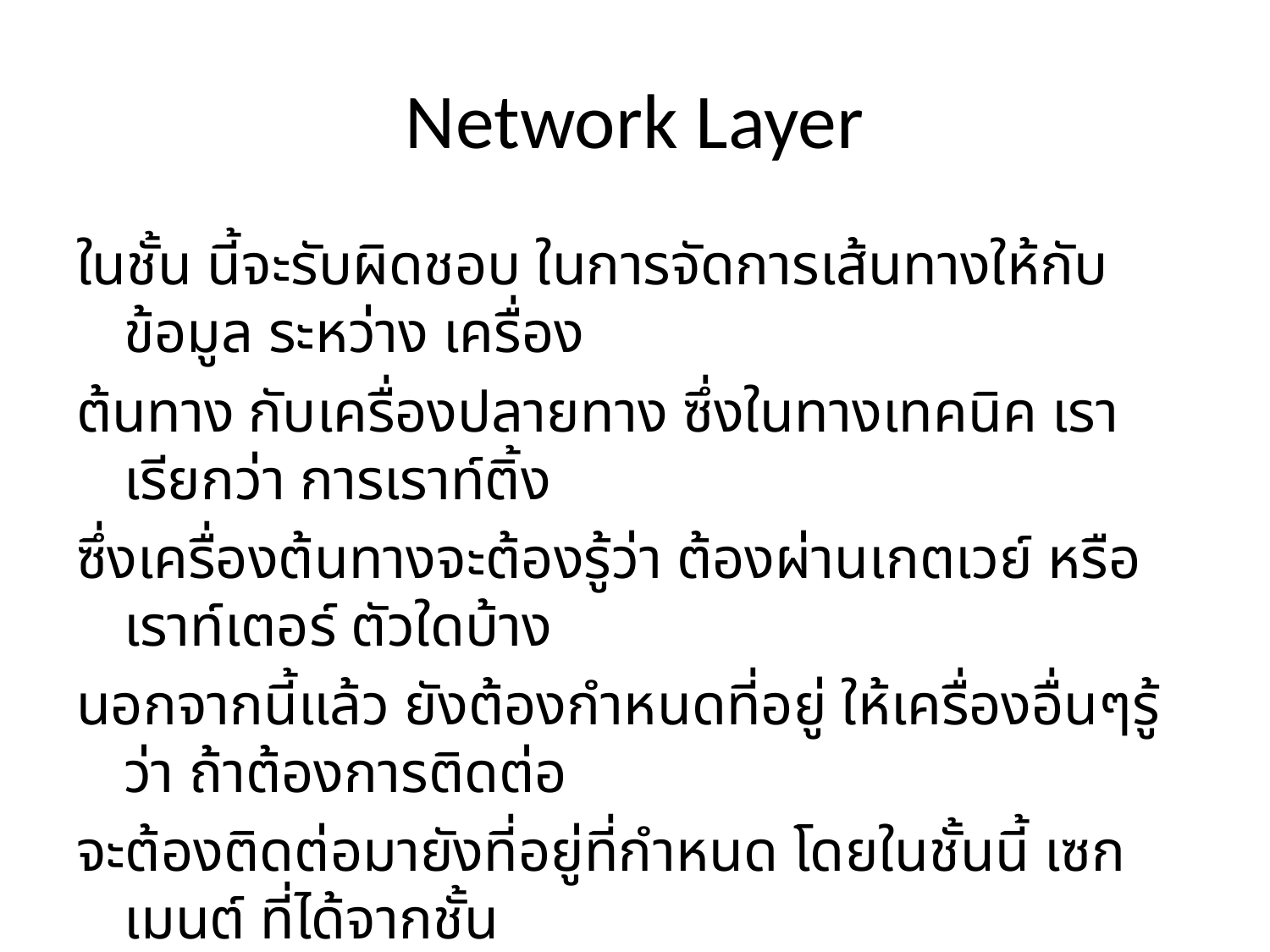

# Network Layer
ในชั้น นี้จะรับผิดชอบ ในการจัดการเส้นทางให้กับ ข้อมูล ระหว่าง เครื่อง
ต้นทาง กับเครื่องปลายทาง ซึ่งในทางเทคนิค เราเรียกว่า การเราท์ติ้ง
ซึ่งเครื่องต้นทางจะต้องรู้ว่า ต้องผ่านเกตเวย์ หรือ เราท์เตอร์ ตัวใดบ้าง
นอกจากนี้แล้ว ยังต้องกำหนดที่อยู่ ให้เครื่องอื่นๆรู้ว่า ถ้าต้องการติดต่อ
จะต้องติดต่อมายังที่อยู่ที่กำหนด โดยในชั้นนี้ เซกเมนต์ ที่ได้จากชั้น
Transport เมื่อผ่านกระบวนการชั้นนี้ จะเปลี่ยนเป็น Packet